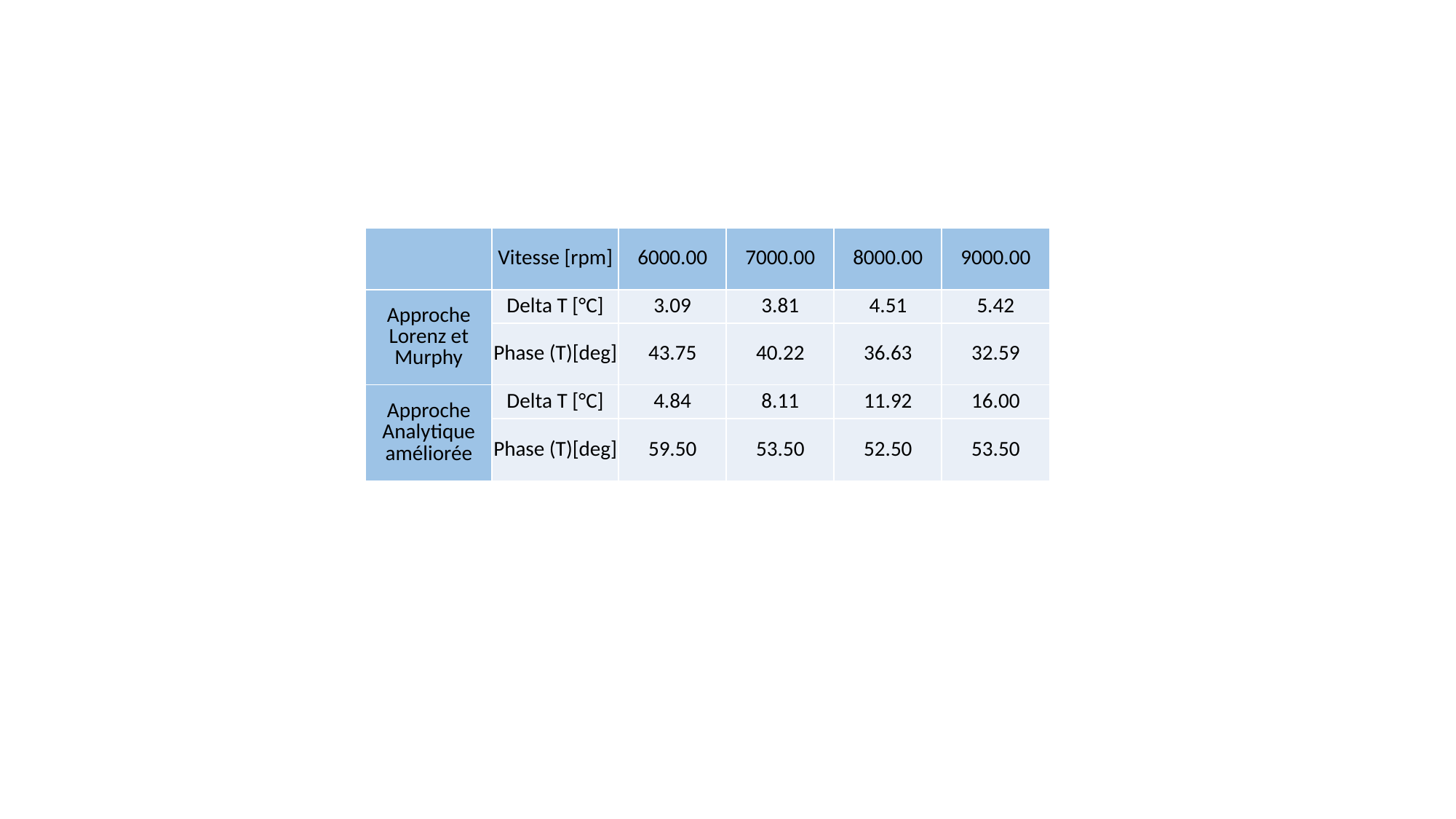

|  | Vitesse [rpm] | 6000.00 | 7000.00 | 8000.00 | 9000.00 |
| --- | --- | --- | --- | --- | --- |
| Approche Lorenz et Murphy | Delta T [°C] | 3.09 | 3.81 | 4.51 | 5.42 |
|  | Phase (T)[deg] | 43.75 | 40.22 | 36.63 | 32.59 |
| Approche Analytique améliorée | Delta T [°C] | 4.84 | 8.11 | 11.92 | 16.00 |
|  | Phase (T)[deg] | 59.50 | 53.50 | 52.50 | 53.50 |